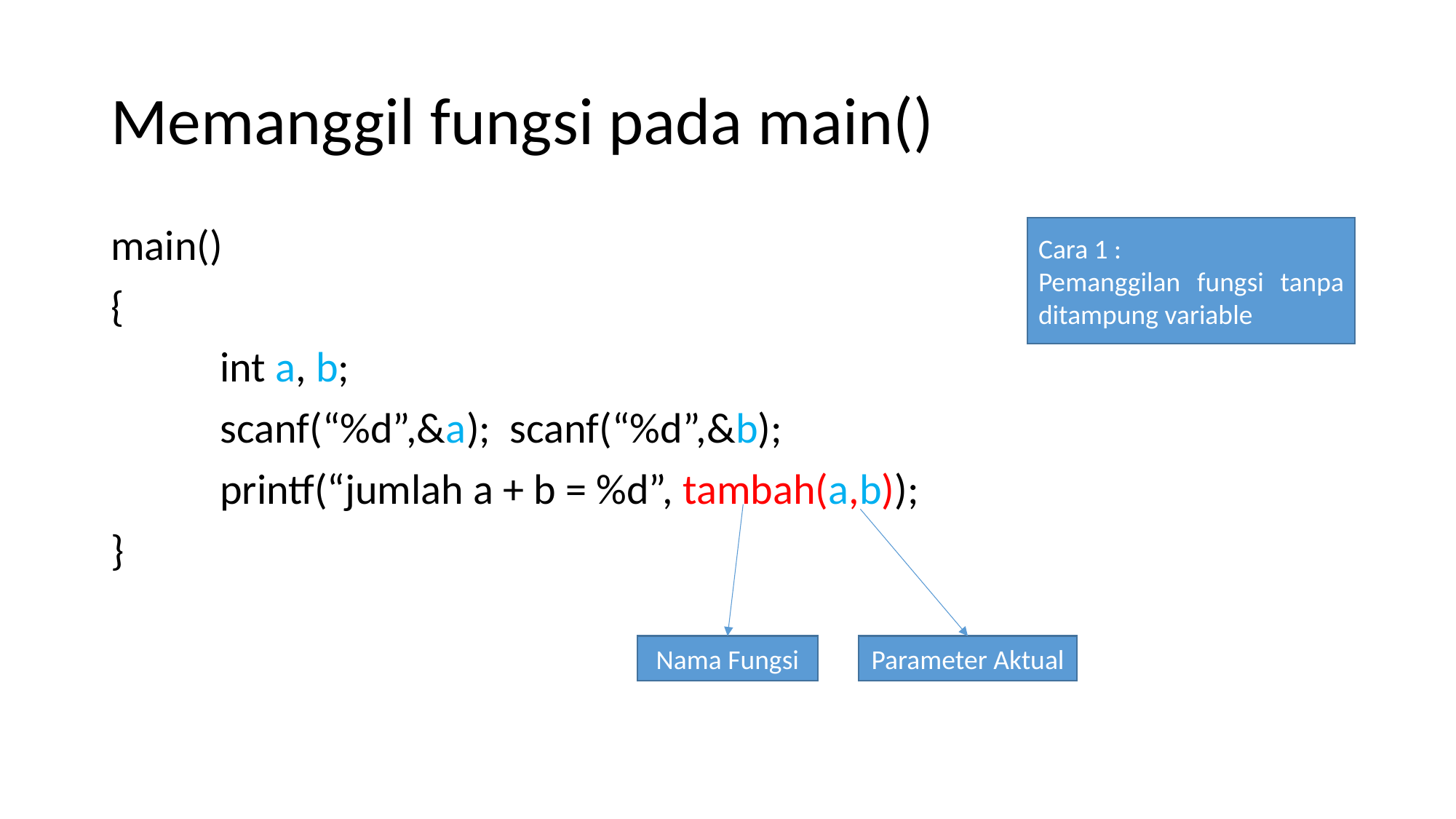

# Memanggil fungsi pada main()
Cara 1 :
Pemanggilan fungsi tanpa ditampung variable
main()
{
	int a, b;
	scanf(“%d”,&a);  scanf(“%d”,&b);
	printf(“jumlah a + b = %d”, tambah(a,b));
}
Nama Fungsi
Parameter Aktual